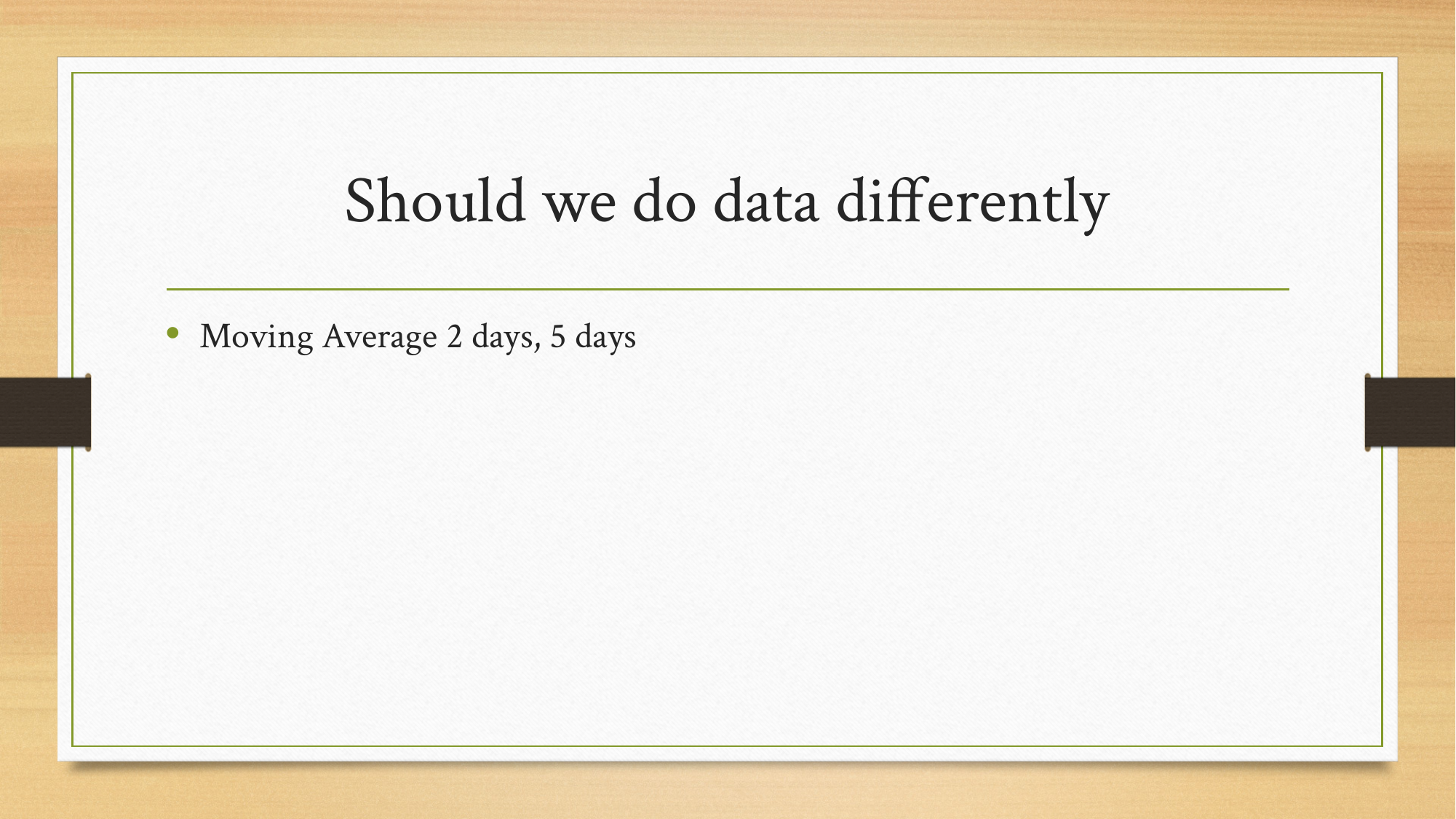

# Should we do data differently
Moving Average 2 days, 5 days